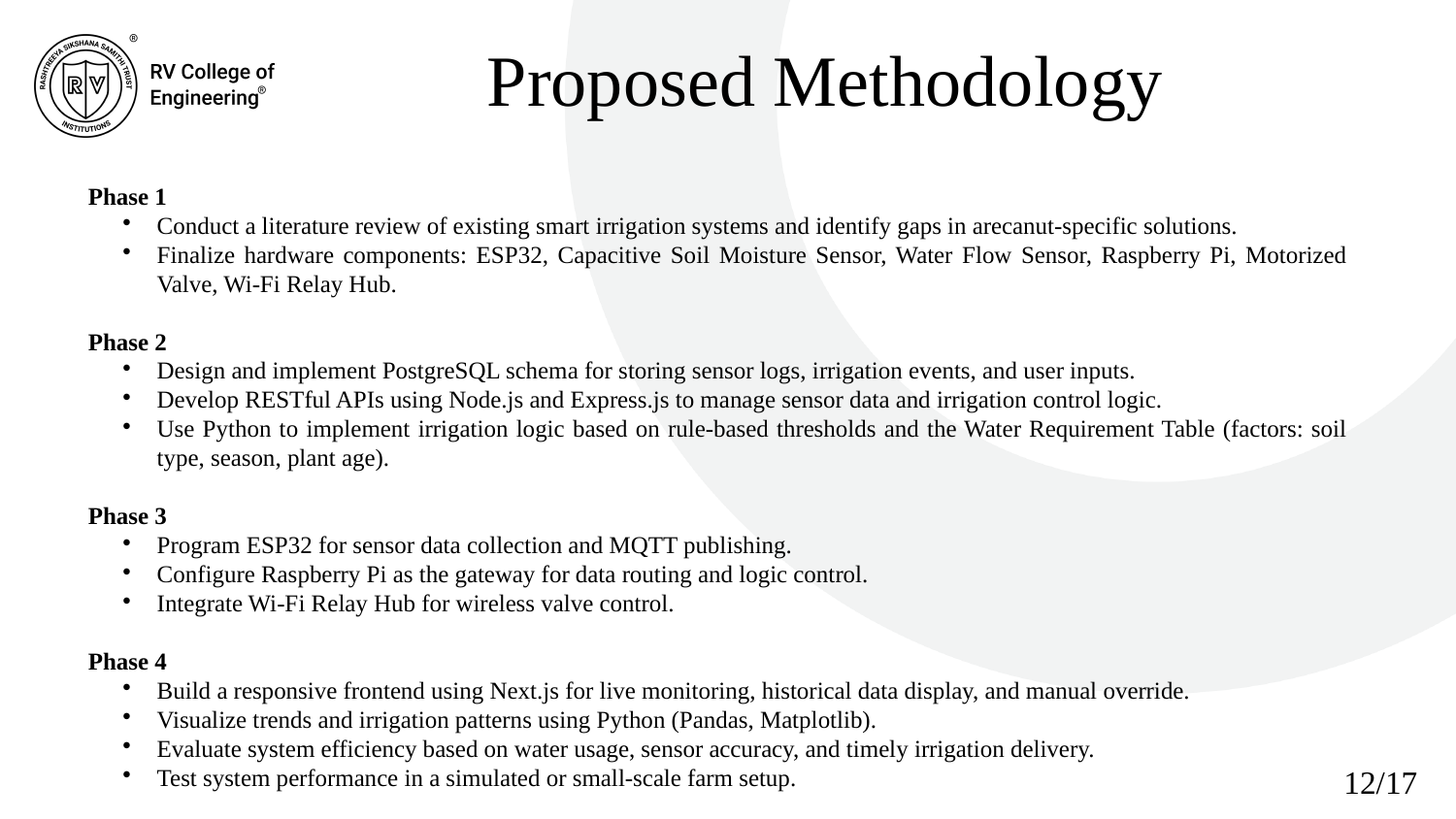

# Proposed Methodology
Phase 1
Conduct a literature review of existing smart irrigation systems and identify gaps in arecanut-specific solutions.
Finalize hardware components: ESP32, Capacitive Soil Moisture Sensor, Water Flow Sensor, Raspberry Pi, Motorized Valve, Wi-Fi Relay Hub.

Phase 2
Design and implement PostgreSQL schema for storing sensor logs, irrigation events, and user inputs.
Develop RESTful APIs using Node.js and Express.js to manage sensor data and irrigation control logic.
Use Python to implement irrigation logic based on rule-based thresholds and the Water Requirement Table (factors: soil type, season, plant age).

Phase 3
Program ESP32 for sensor data collection and MQTT publishing.
Configure Raspberry Pi as the gateway for data routing and logic control.
Integrate Wi-Fi Relay Hub for wireless valve control.

Phase 4
Build a responsive frontend using Next.js for live monitoring, historical data display, and manual override.
Visualize trends and irrigation patterns using Python (Pandas, Matplotlib).
Evaluate system efficiency based on water usage, sensor accuracy, and timely irrigation delivery.
Test system performance in a simulated or small-scale farm setup.

12/17